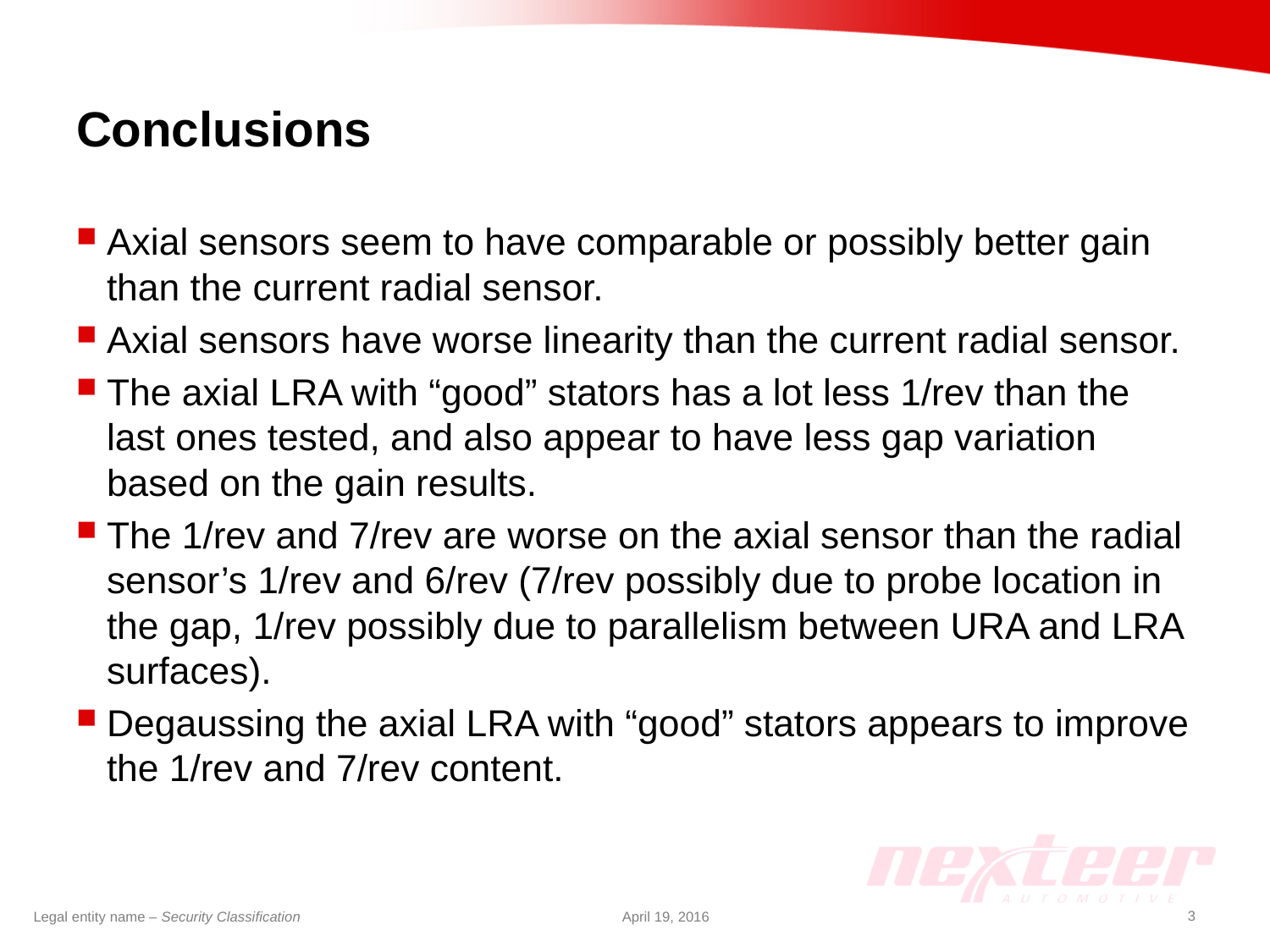

# Conclusions
Axial sensors seem to have comparable or possibly better gain than the current radial sensor.
Axial sensors have worse linearity than the current radial sensor.
The axial LRA with “good” stators has a lot less 1/rev than the last ones tested, and also appear to have less gap variation based on the gain results.
The 1/rev and 7/rev are worse on the axial sensor than the radial sensor’s 1/rev and 6/rev (7/rev possibly due to probe location in the gap, 1/rev possibly due to parallelism between URA and LRA surfaces).
Degaussing the axial LRA with “good” stators appears to improve the 1/rev and 7/rev content.